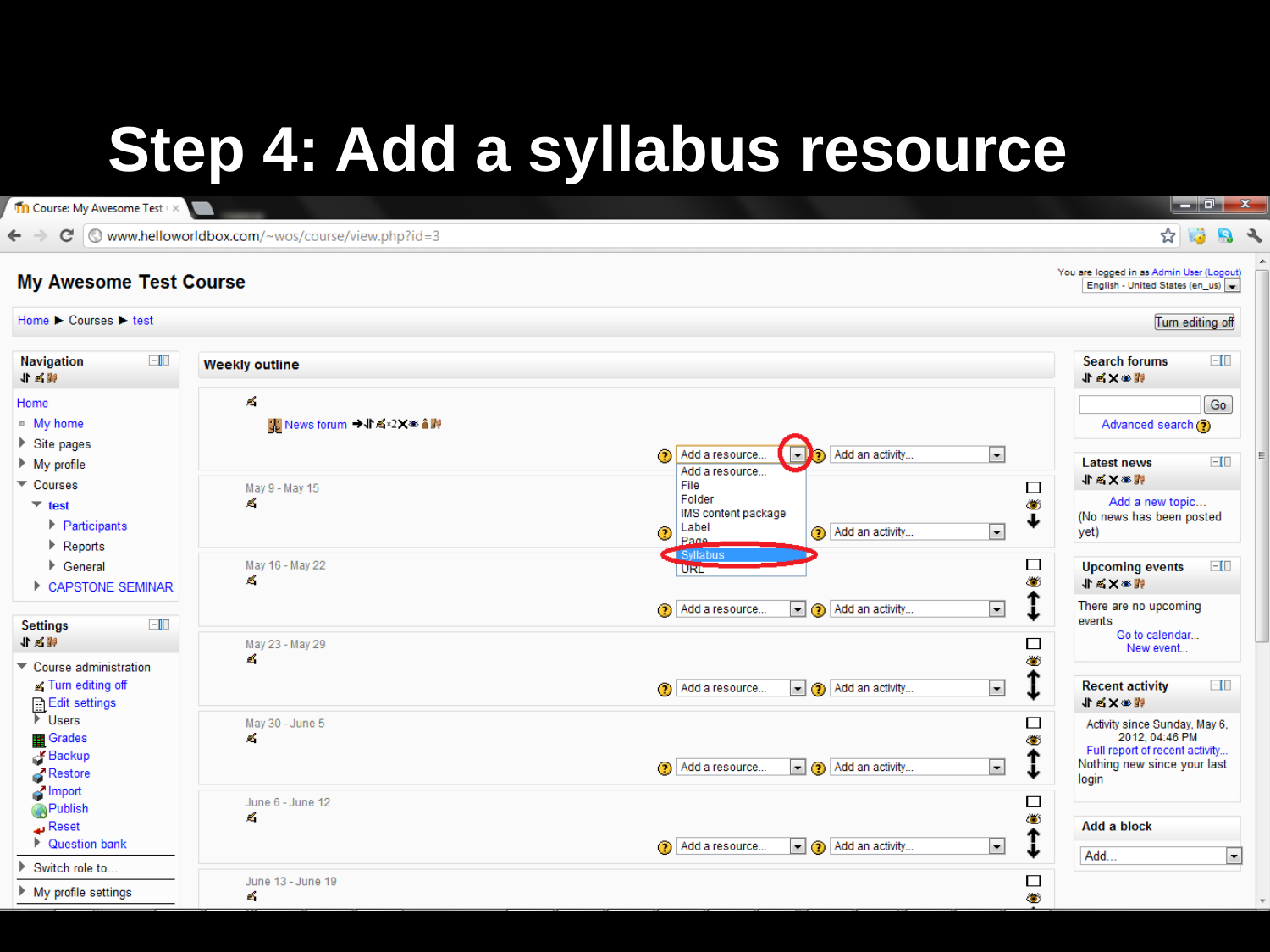

# Step 4: Add a syllabus resource